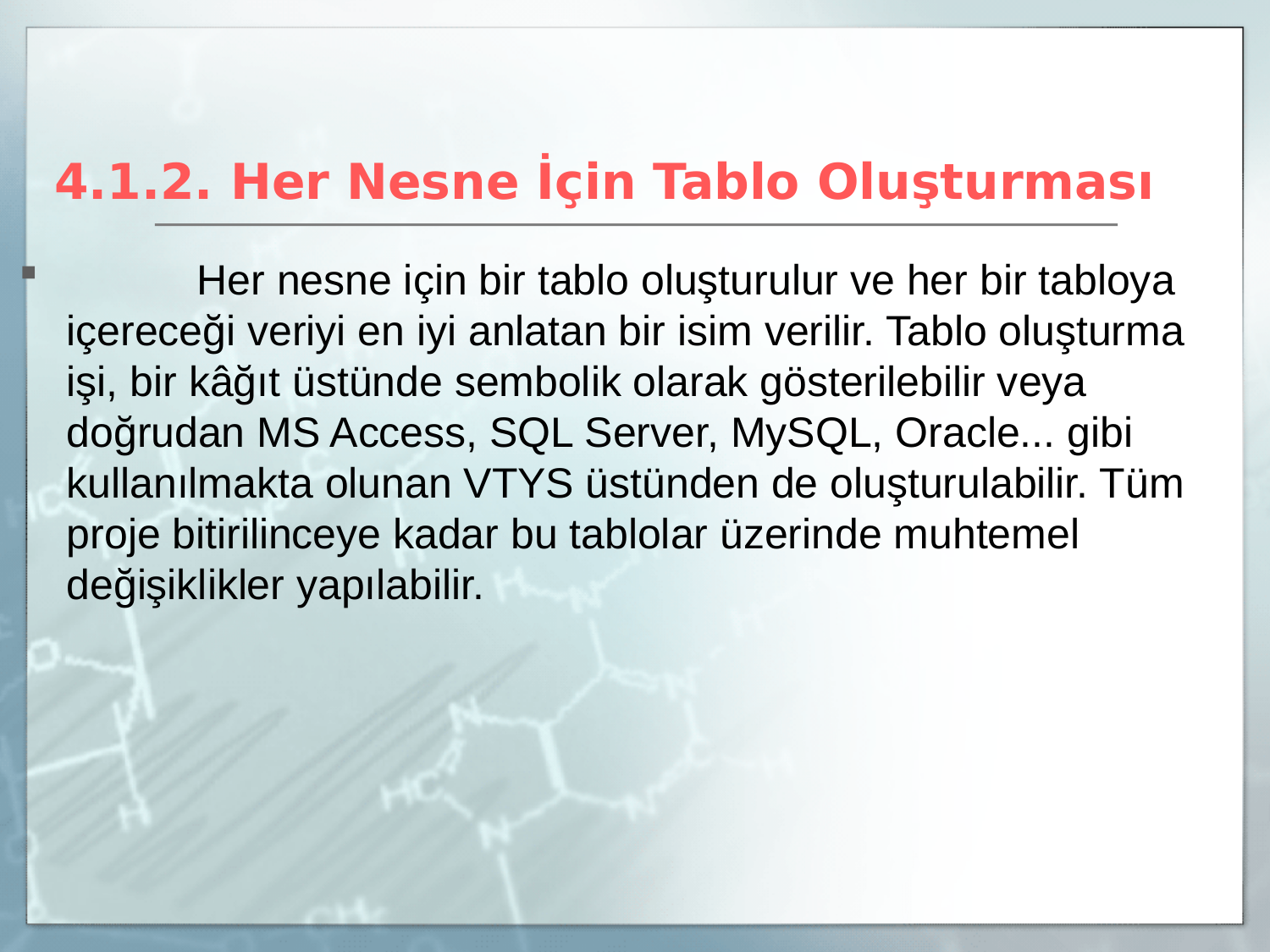

# 4.1.2. Her Nesne İçin Tablo Oluşturması
           Her nesne için bir tablo oluşturulur ve her bir tabloya içereceği veriyi en iyi anlatan bir isim verilir. Tablo oluşturma işi, bir kâğıt üstünde sembolik olarak gösterilebilir veya doğrudan MS Access, SQL Server, MySQL, Oracle... gibi kullanılmakta olunan VTYS üstünden de oluşturulabilir. Tüm proje bitirilinceye kadar bu tablolar üzerinde muhtemel değişiklikler yapılabilir.